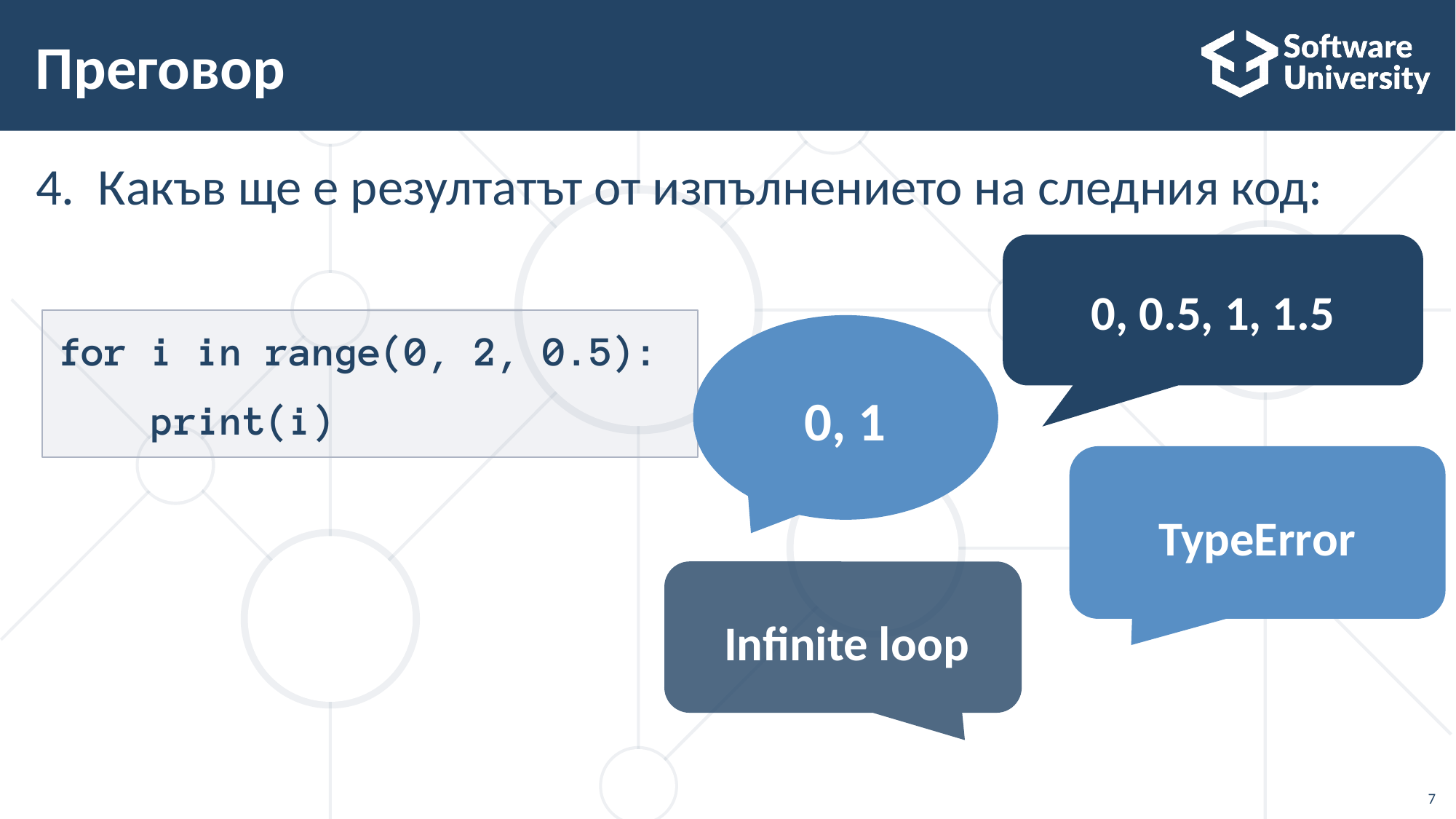

# Преговор
4.  Какъв ще е резултатът от изпълнението на следния код:

0, 0.5, 1, 1.5
for i in range(0, 2, 0.5):
    print(i)

0, 1

TypeError

Infinite loop
7